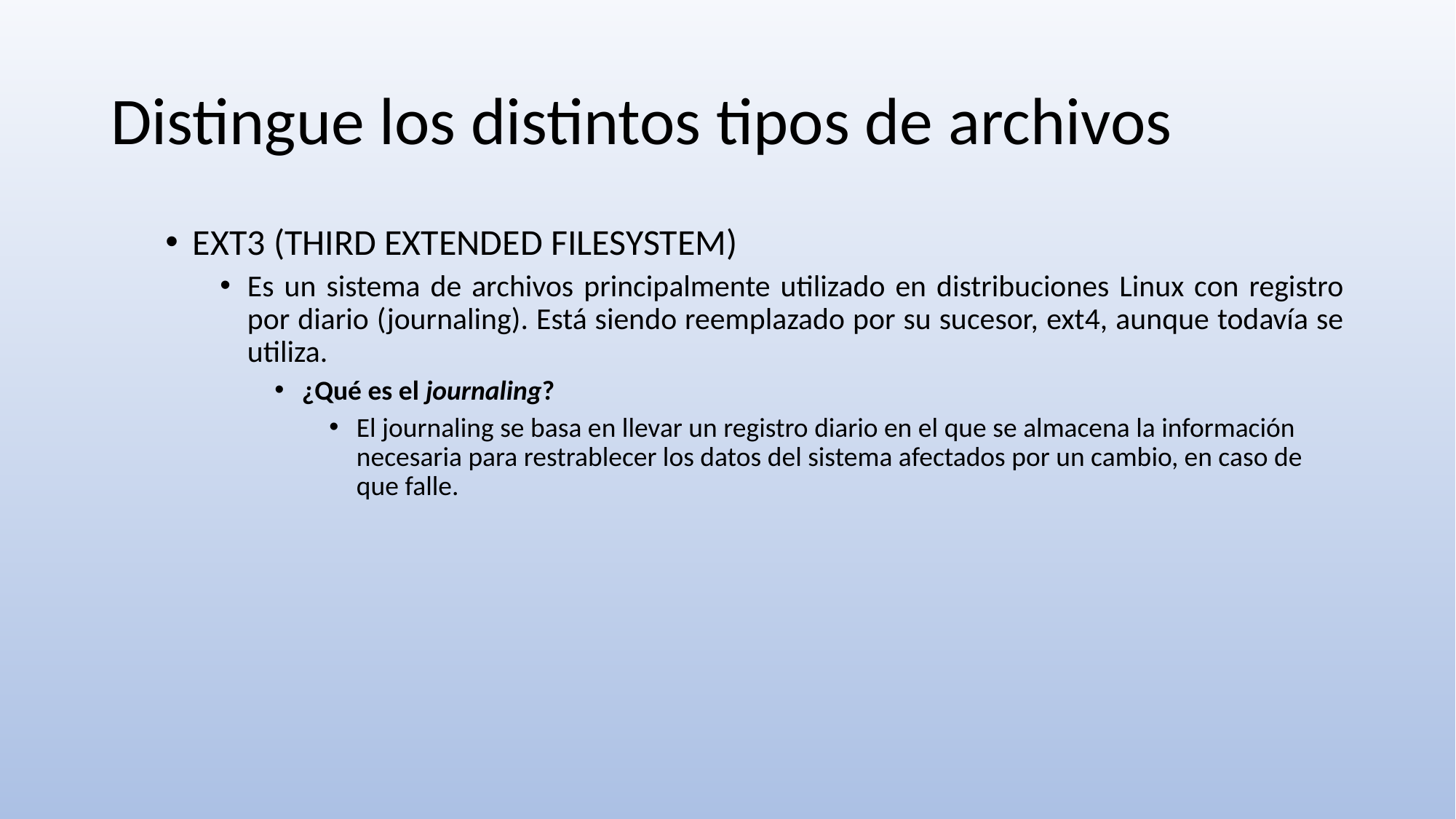

# Distingue los distintos tipos de archivos
EXT3 (THIRD EXTENDED FILESYSTEM)
Es un sistema de archivos principalmente utilizado en distribuciones Linux con registro por diario (journaling). Está siendo reemplazado por su sucesor, ext4, aunque todavía se utiliza.
¿Qué es el journaling?
El journaling se basa en llevar un registro diario en el que se almacena la información necesaria para restrablecer los datos del sistema afectados por un cambio, en caso de que falle.